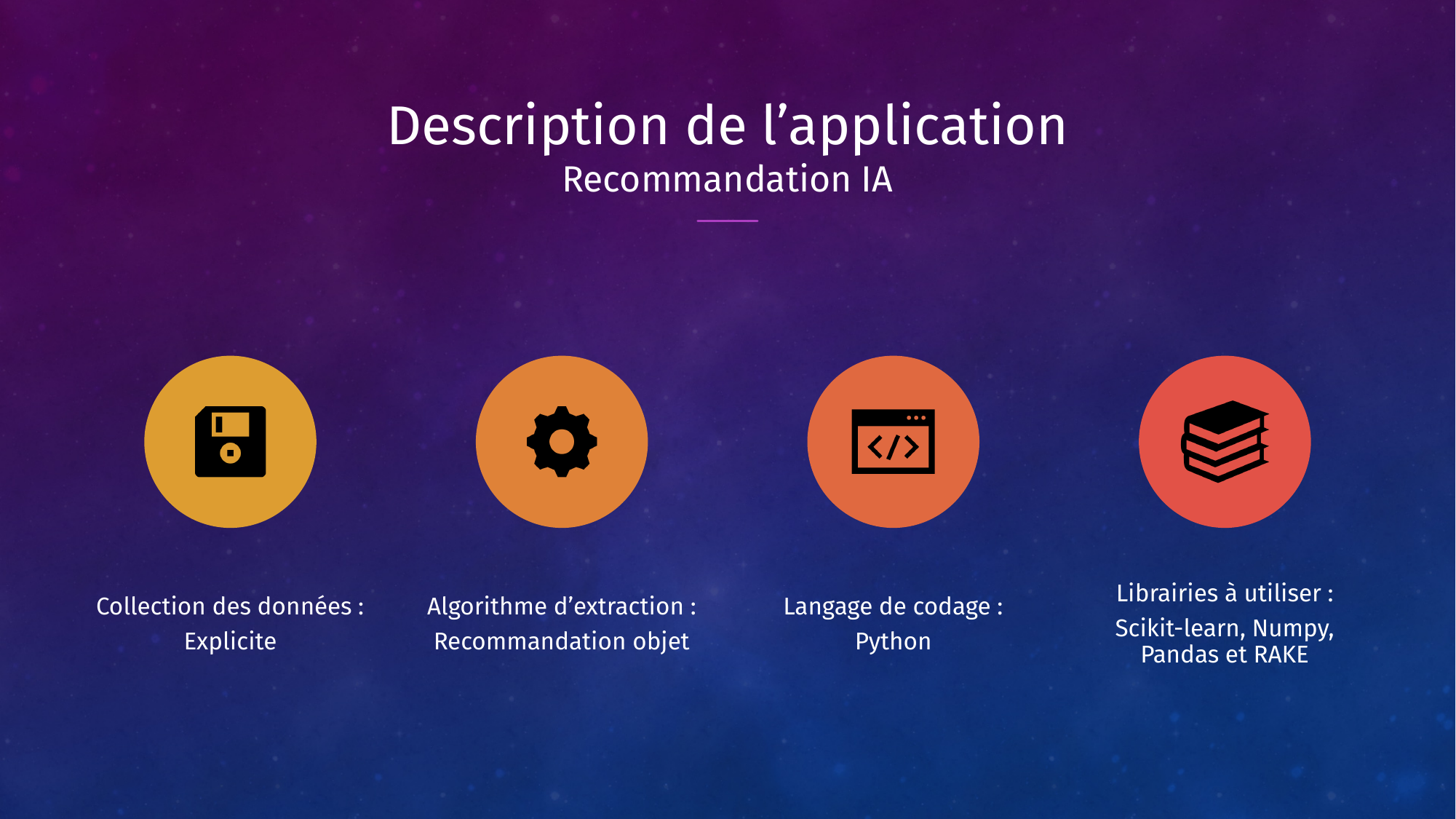

# Description de l’application Recommandation IA
Collection des données :
Explicite
Algorithme d’extraction :
Recommandation objet
Langage de codage :
Python
Librairies à utiliser :
Scikit-learn, Numpy, Pandas et RAKE
6